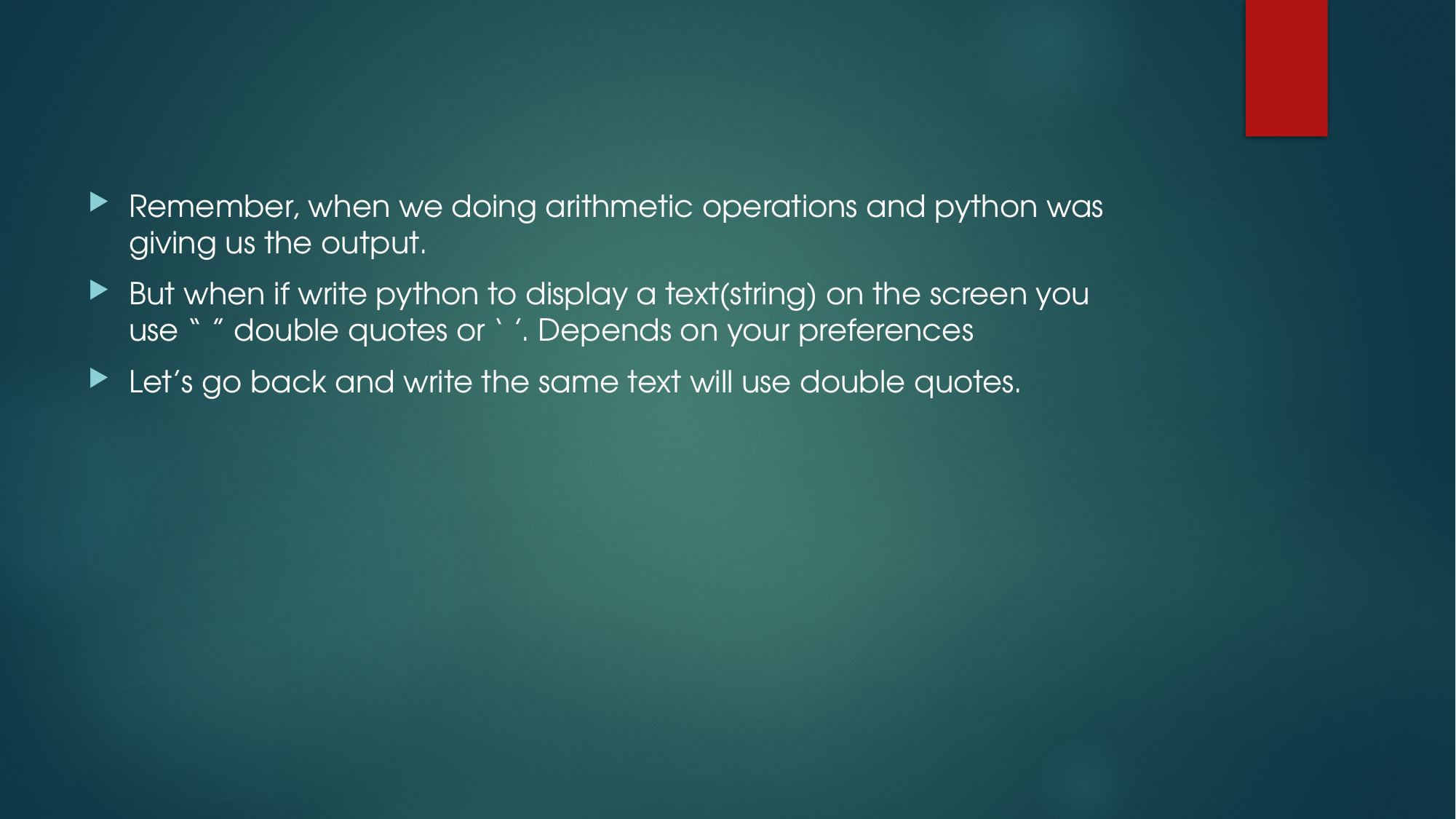

#
Remember, when we doing arithmetic operations and python was giving us the output.
But when if write python to display a text(string) on the screen you use “ ” double quotes or ‘ ’. Depends on your preferences
Let’s go back and write the same text will use double quotes.